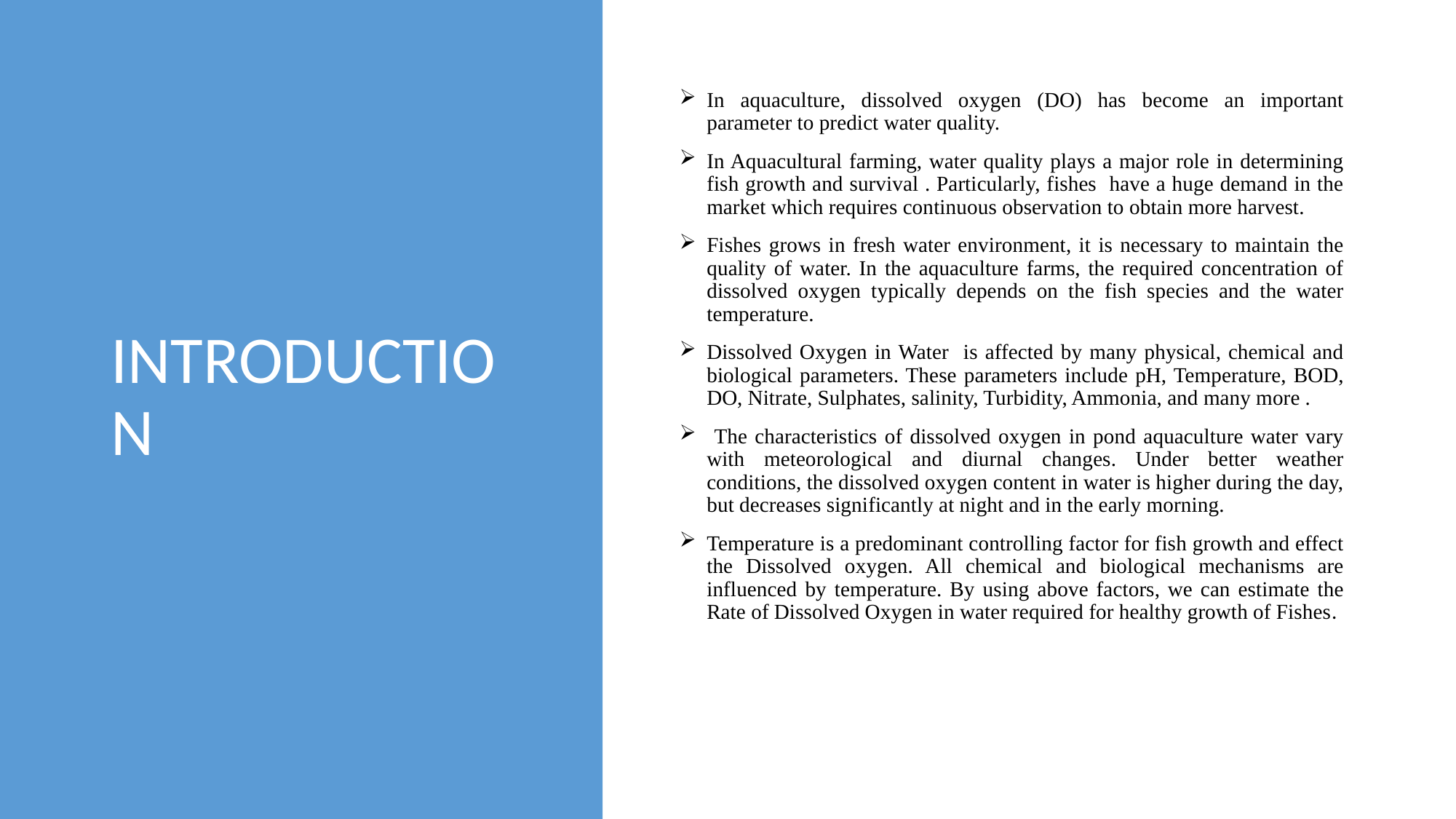

# INTRODUCTION
In aquaculture, dissolved oxygen (DO) has become an important parameter to predict water quality.
In Aquacultural farming, water quality plays a major role in determining fish growth and survival . Particularly, fishes  have a huge demand in the market which requires continuous observation to obtain more harvest.
Fishes grows in fresh water environment, it is necessary to maintain the quality of water. In the aquaculture farms, the required concentration of dissolved oxygen typically depends on the fish species and the water temperature.
Dissolved Oxygen in Water  is affected by many physical, chemical and biological parameters. These parameters include pH, Temperature, BOD, DO, Nitrate, Sulphates, salinity, Turbidity, Ammonia, and many more .
 The characteristics of dissolved oxygen in pond aquaculture water vary with meteorological and diurnal changes. Under better weather conditions, the dissolved oxygen content in water is higher during the day, but decreases significantly at night and in the early morning.
Temperature is a predominant controlling factor for fish growth and effect the Dissolved oxygen. All chemical and biological mechanisms are influenced by temperature. By using above factors, we can estimate the Rate of Dissolved Oxygen in water required for healthy growth of Fishes.